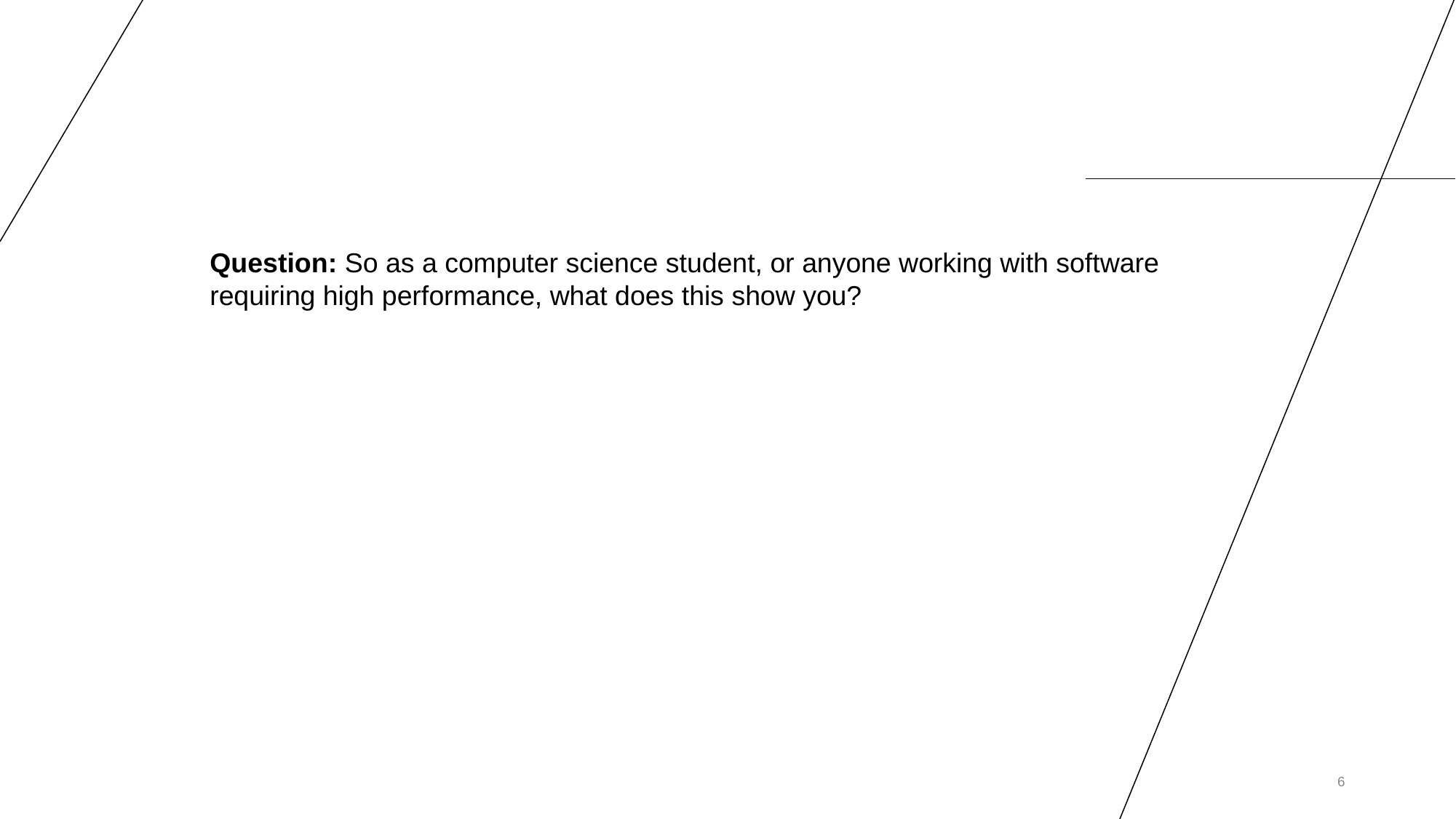

Question: So as a computer science student, or anyone working with software requiring high performance, what does this show you?

6